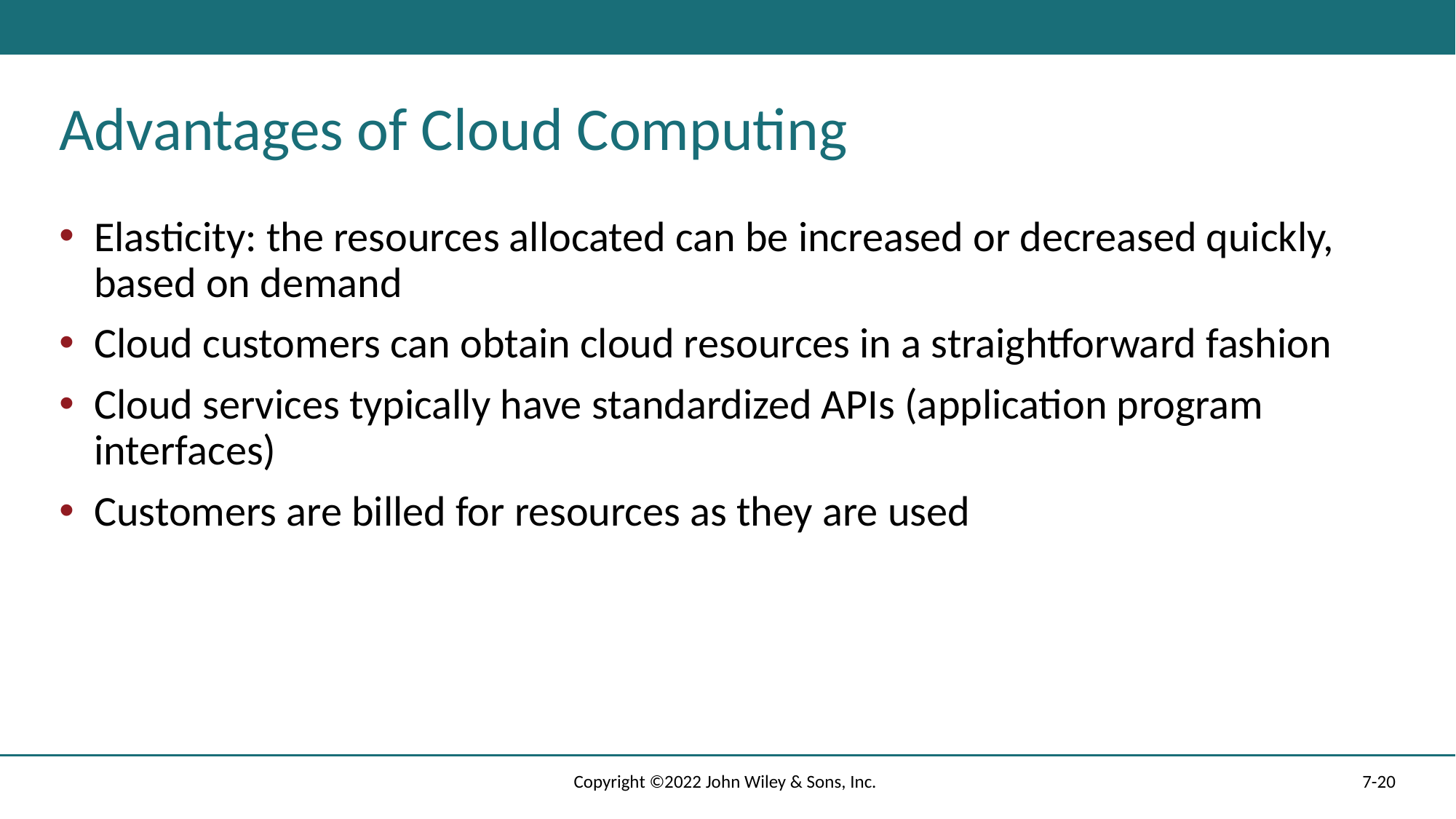

# Advantages of Cloud Computing
Elasticity: the resources allocated can be increased or decreased quickly, based on demand
Cloud customers can obtain cloud resources in a straightforward fashion
Cloud services typically have standardized APIs (application program interfaces)
Customers are billed for resources as they are used
Copyright ©2022 John Wiley & Sons, Inc.
7-20